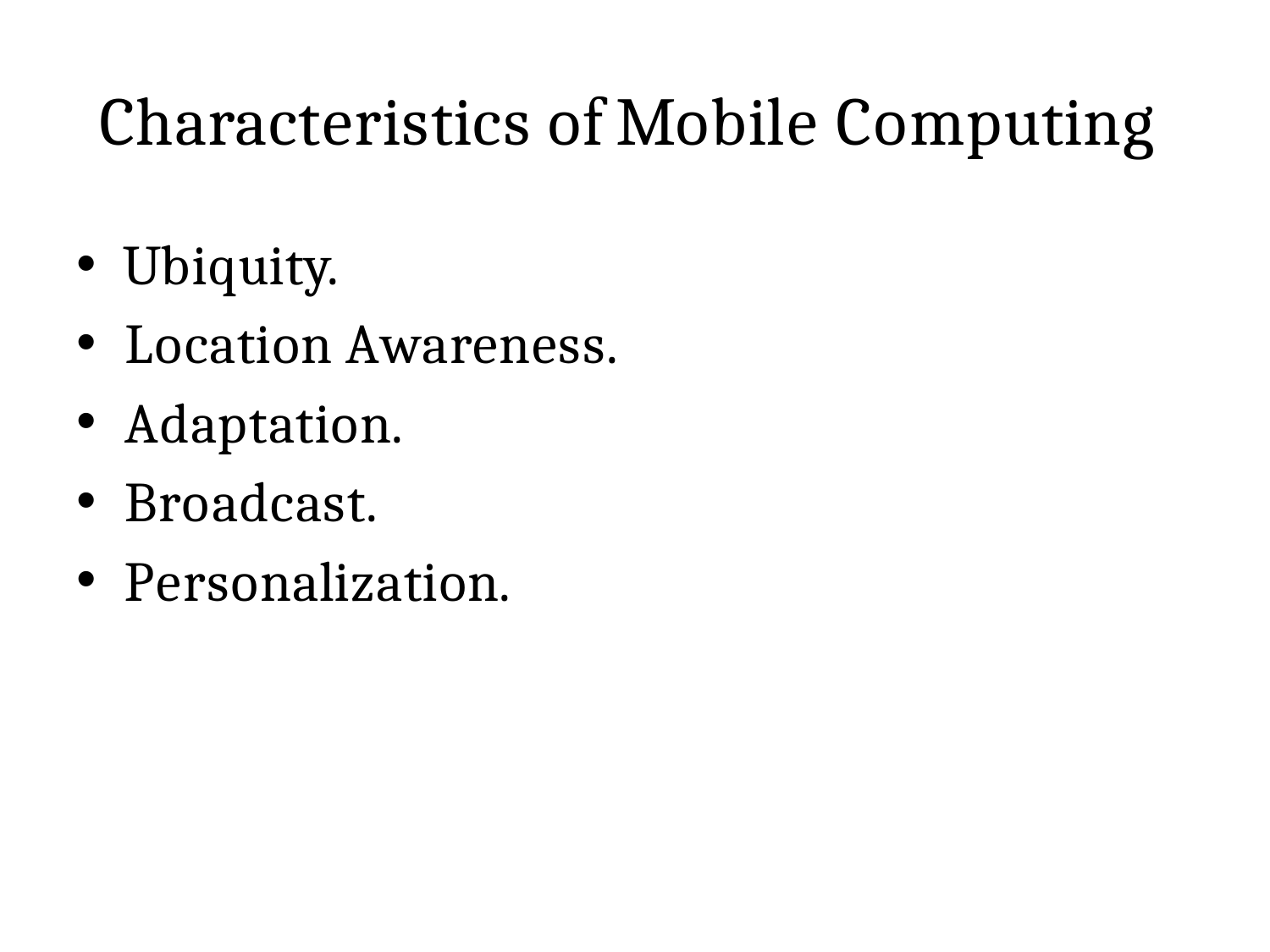

# Characteristics of Mobile Computing
Ubiquity.
Location Awareness.
Adaptation.
Broadcast.
Personalization.